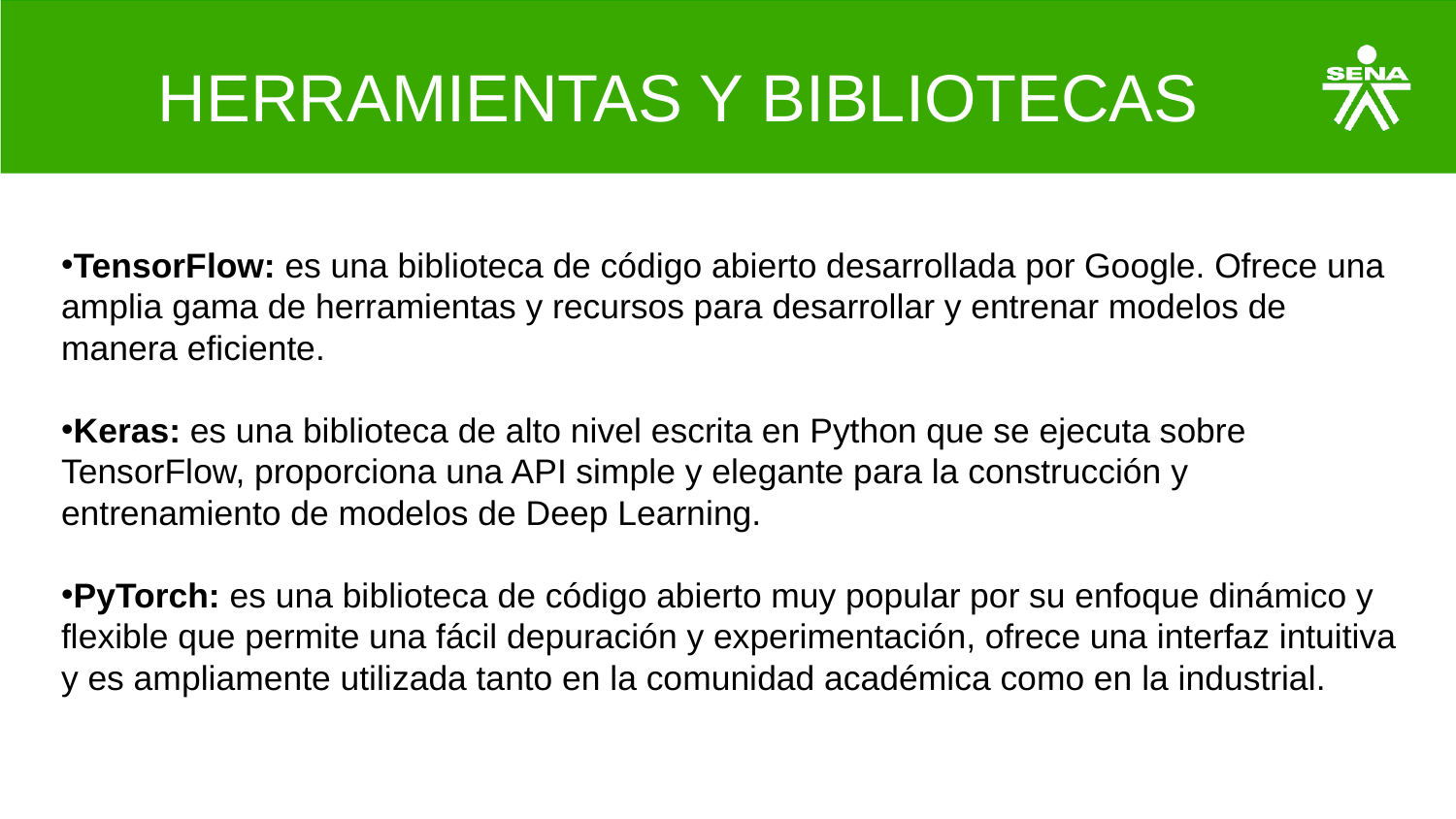

# HERRAMIENTAS Y BIBLIOTECAS
TensorFlow: es una biblioteca de código abierto desarrollada por Google. Ofrece una amplia gama de herramientas y recursos para desarrollar y entrenar modelos de manera eficiente.

Keras: es una biblioteca de alto nivel escrita en Python que se ejecuta sobre TensorFlow, proporciona una API simple y elegante para la construcción y entrenamiento de modelos de Deep Learning.

PyTorch: es una biblioteca de código abierto muy popular por su enfoque dinámico y flexible que permite una fácil depuración y experimentación, ofrece una interfaz intuitiva y es ampliamente utilizada tanto en la comunidad académica como en la industrial.